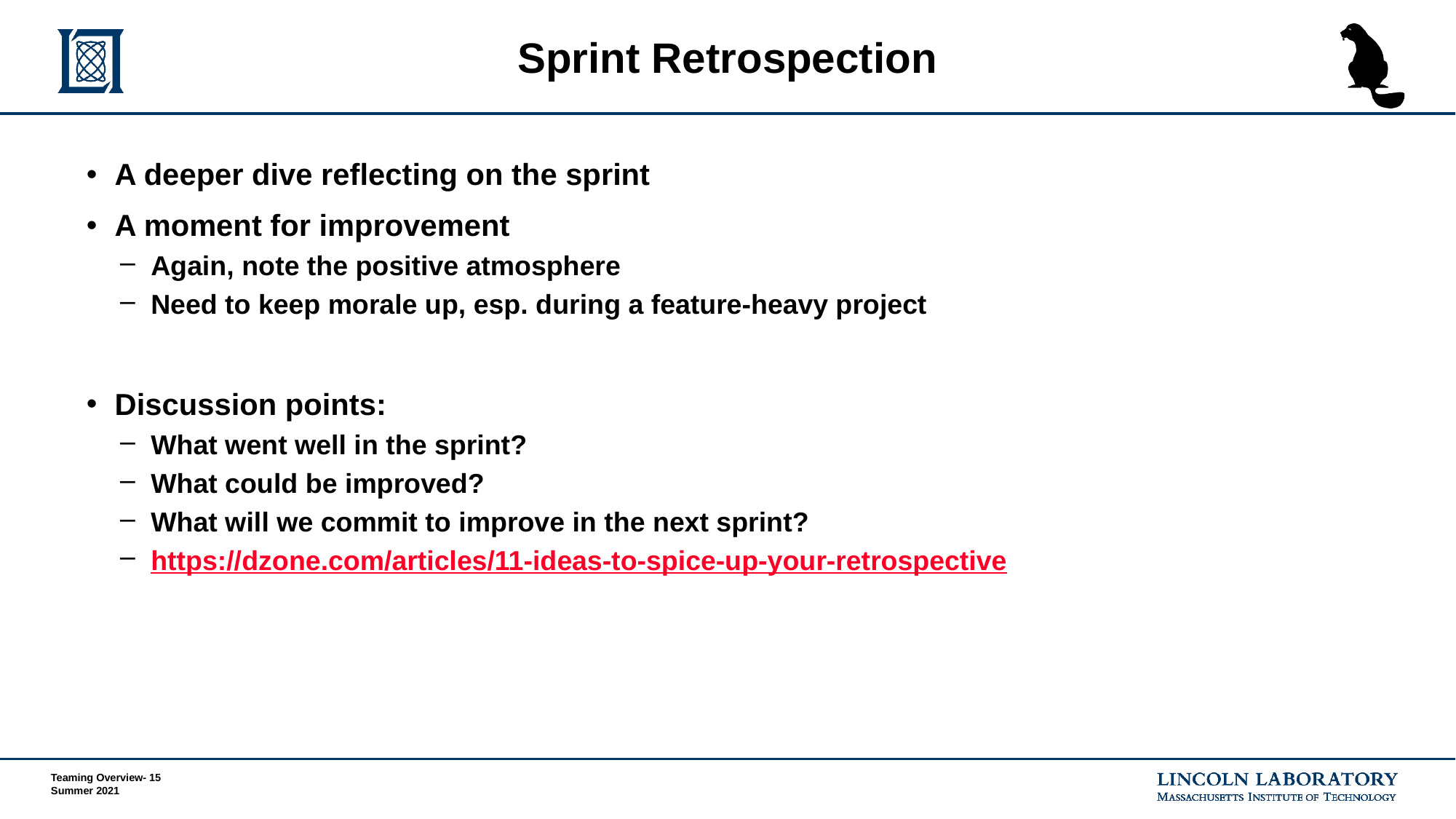

# Sprint Retrospection
A deeper dive reflecting on the sprint
A moment for improvement
Again, note the positive atmosphere
Need to keep morale up, esp. during a feature-heavy project

Discussion points:
What went well in the sprint?
What could be improved?
What will we commit to improve in the next sprint?
https://dzone.com/articles/11-ideas-to-spice-up-your-retrospective